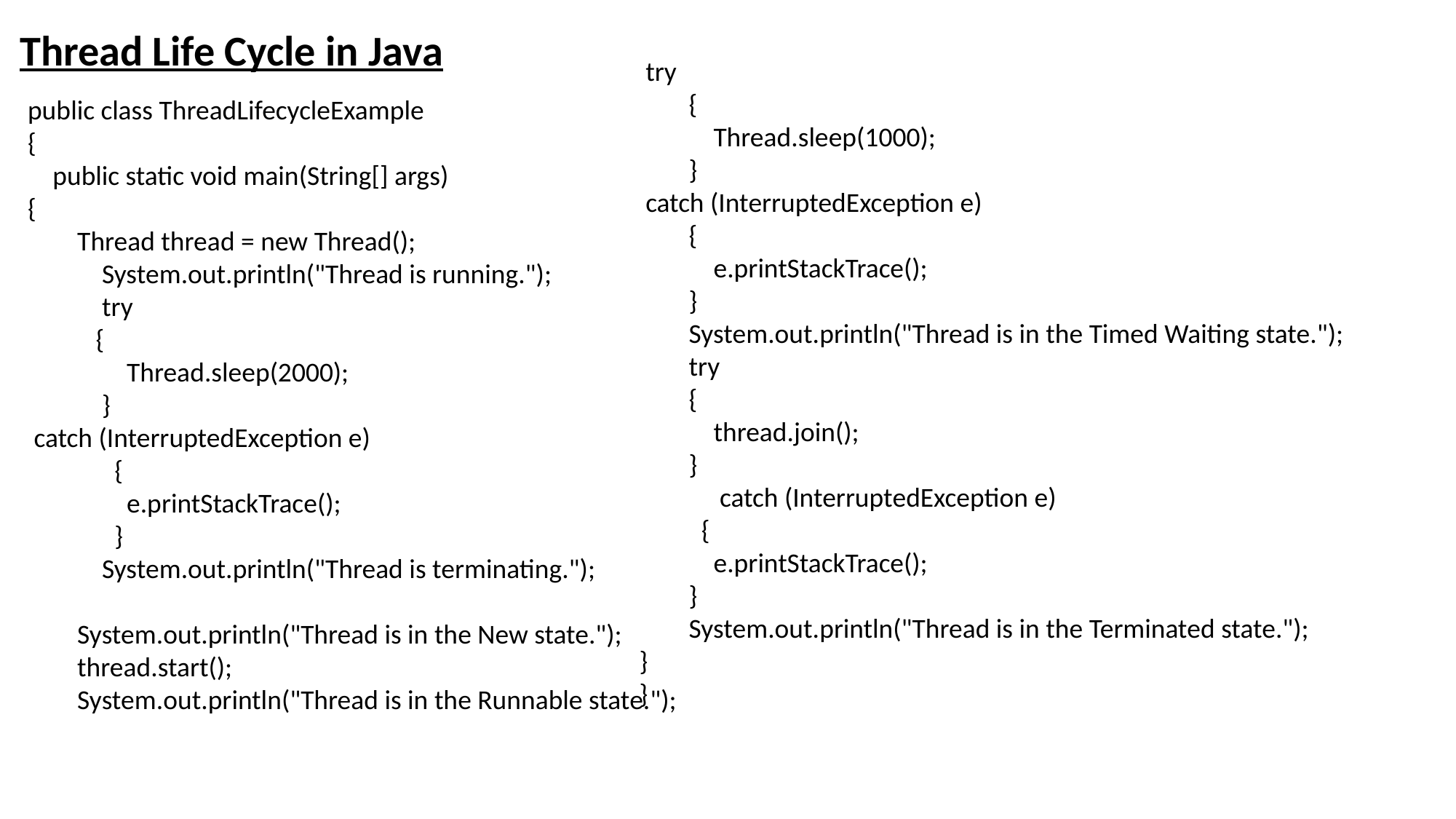

Thread Life Cycle in Java
 try
        {
            Thread.sleep(1000);
        }
 catch (InterruptedException e)
        {
            e.printStackTrace();
        }
        System.out.println("Thread is in the Timed Waiting state.");
        try
        {
            thread.join();
        }
             catch (InterruptedException e)
          {
            e.printStackTrace();
        }
        System.out.println("Thread is in the Terminated state.");
}
}
public class ThreadLifecycleExample
{
    public static void main(String[] args)
{
        Thread thread = new Thread();
            System.out.println("Thread is running.");
            try
           {
                Thread.sleep(2000);
            }
 catch (InterruptedException e)
              {
                e.printStackTrace();
              }
            System.out.println("Thread is terminating.");

        System.out.println("Thread is in the New state.");
        thread.start();
        System.out.println("Thread is in the Runnable state.");